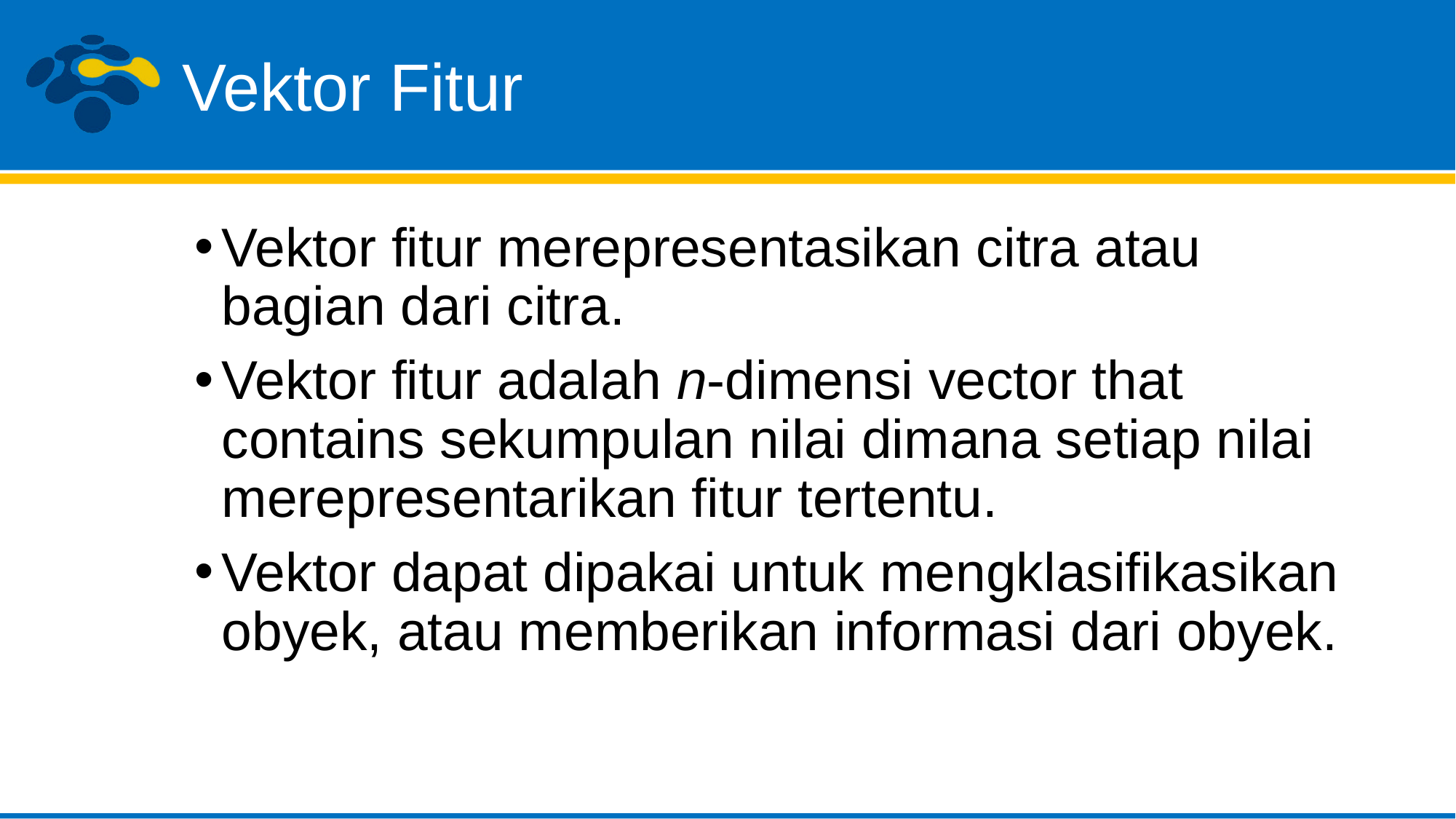

# Vektor Fitur
Vektor fitur merepresentasikan citra atau bagian dari citra.
Vektor fitur adalah n-dimensi vector that contains sekumpulan nilai dimana setiap nilai merepresentarikan fitur tertentu.
Vektor dapat dipakai untuk mengklasifikasikan obyek, atau memberikan informasi dari obyek.